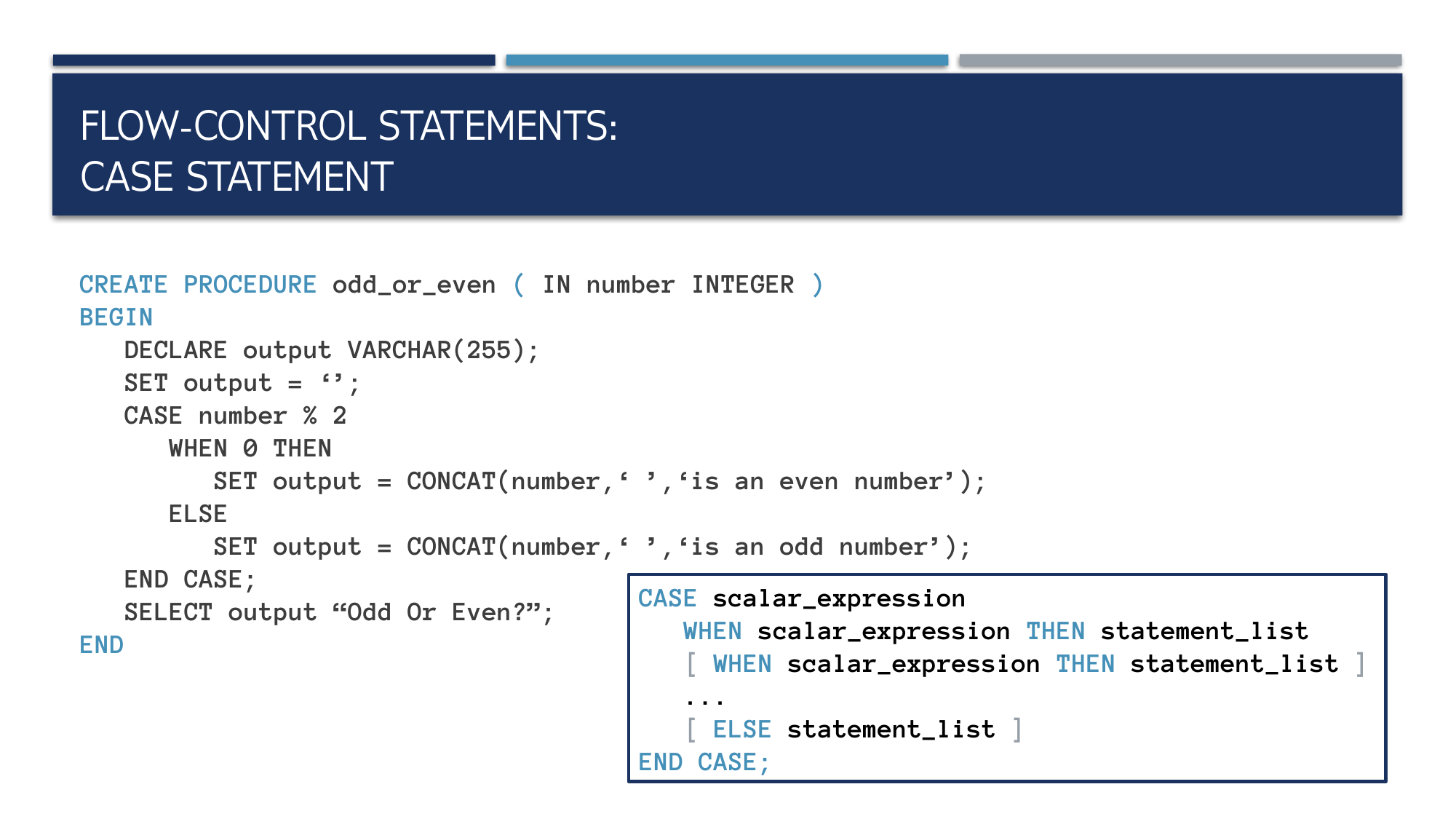

# Flow-control statements: case statement
CREATE PROCEDURE odd_or_even ( IN number INTEGER )
BEGIN
   DECLARE output VARCHAR(255);
   SET output = ‘’;
   CASE number % 2
      WHEN 0 THEN
         SET output = CONCAT(number,‘ ’,‘is an even number’);
      ELSE
         SET output = CONCAT(number,‘ ’,‘is an odd number’);
   END CASE;
   SELECT output “Odd Or Even?”;
END
CASE scalar_expression
   WHEN scalar_expression THEN statement_list
   [ WHEN scalar_expression THEN statement_list ]
   ...
   [ ELSE statement_list ]
END CASE;